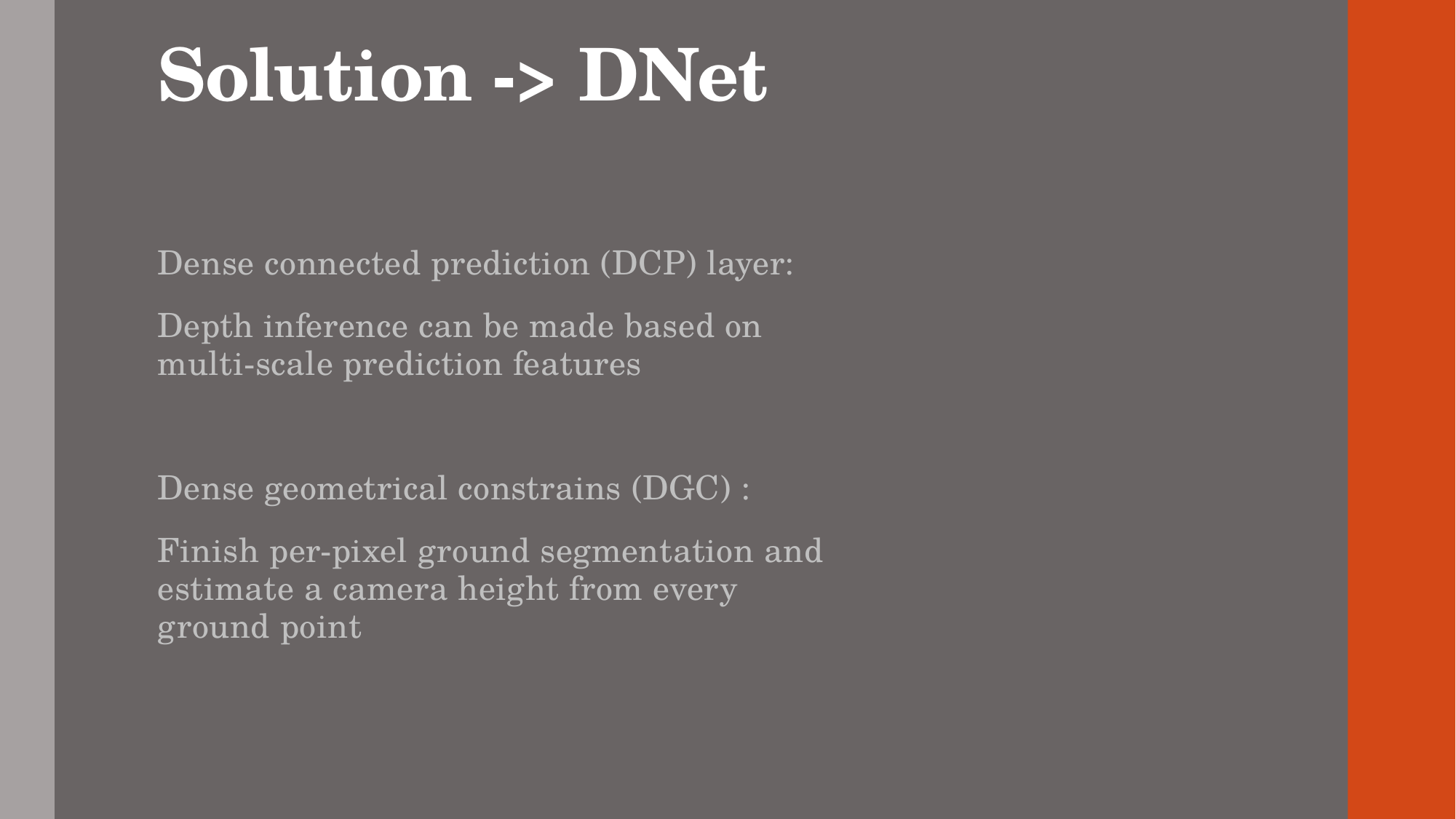

# Solution -> DNet
Dense connected prediction (DCP) layer:
Depth inference can be made based on multi-scale prediction features

Dense geometrical constrains (DGC) :
Finish per-pixel ground segmentation and estimate a camera height from every ground point